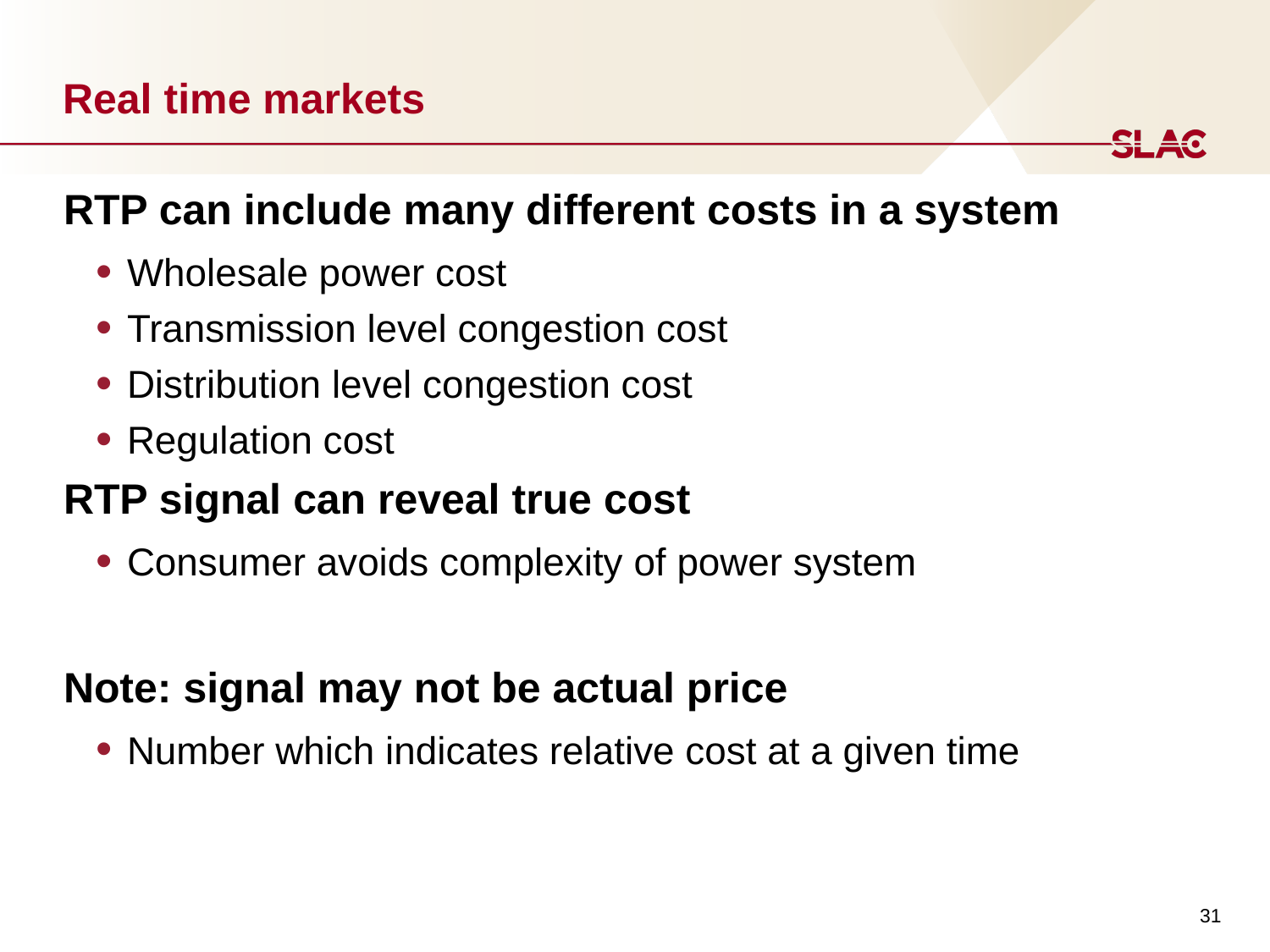

# Real time markets
RTP can include many different costs in a system
Wholesale power cost
Transmission level congestion cost
Distribution level congestion cost
Regulation cost
RTP signal can reveal true cost
Consumer avoids complexity of power system

Note: signal may not be actual price
Number which indicates relative cost at a given time
31